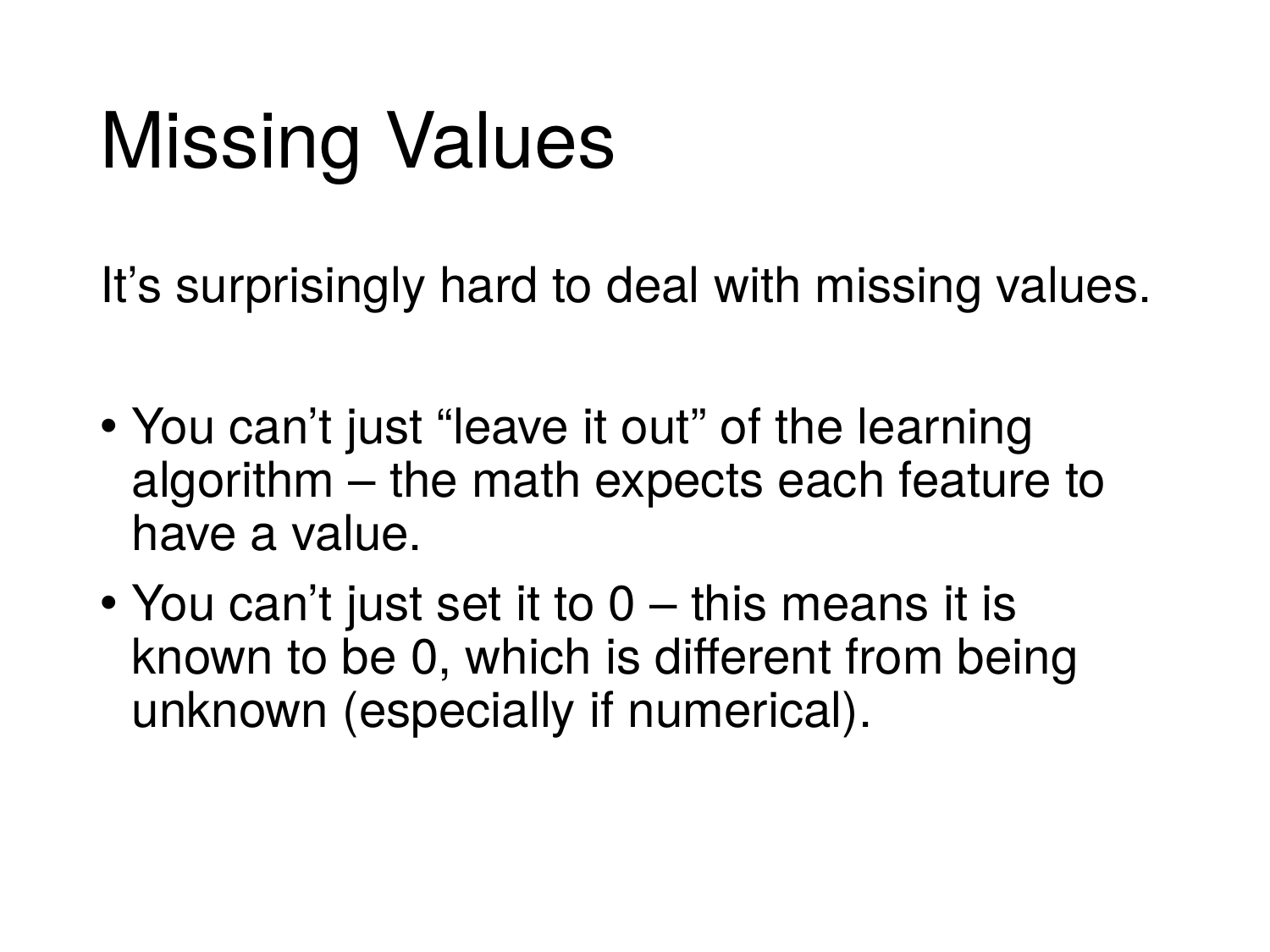

# Missing Values
It’s surprisingly hard to deal with missing values.

You can’t just “leave it out” of the learning algorithm – the math expects each feature to have a value.
You can’t just set it to 0 – this means it is known to be 0, which is different from being unknown (especially if numerical).